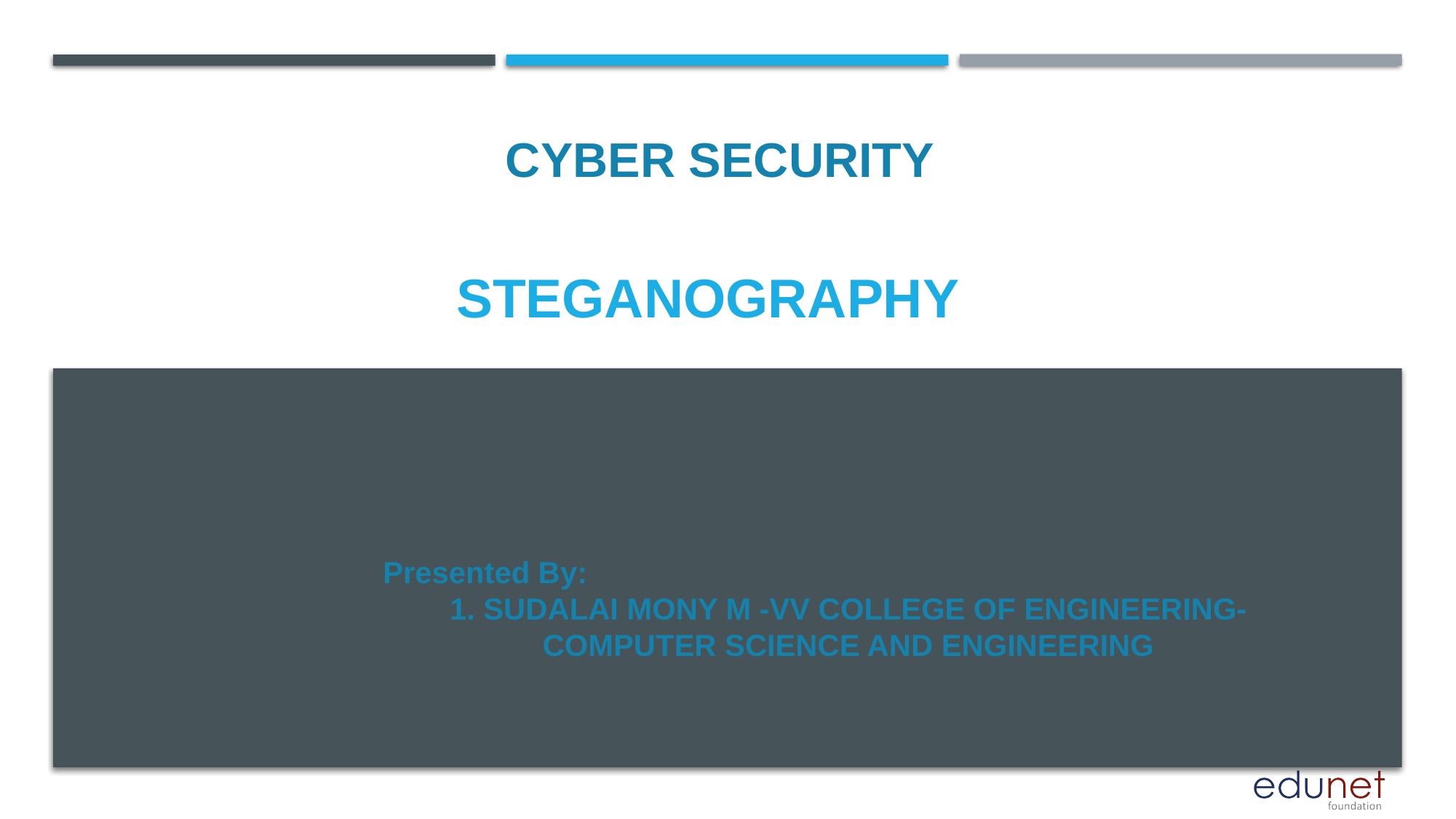

CYBER SECURITY
# Steganography
Presented By:
1. SUDALAI MONY M -VV COLLEGE OF ENGINEERING-COMPUTER SCIENCE AND ENGINEERING